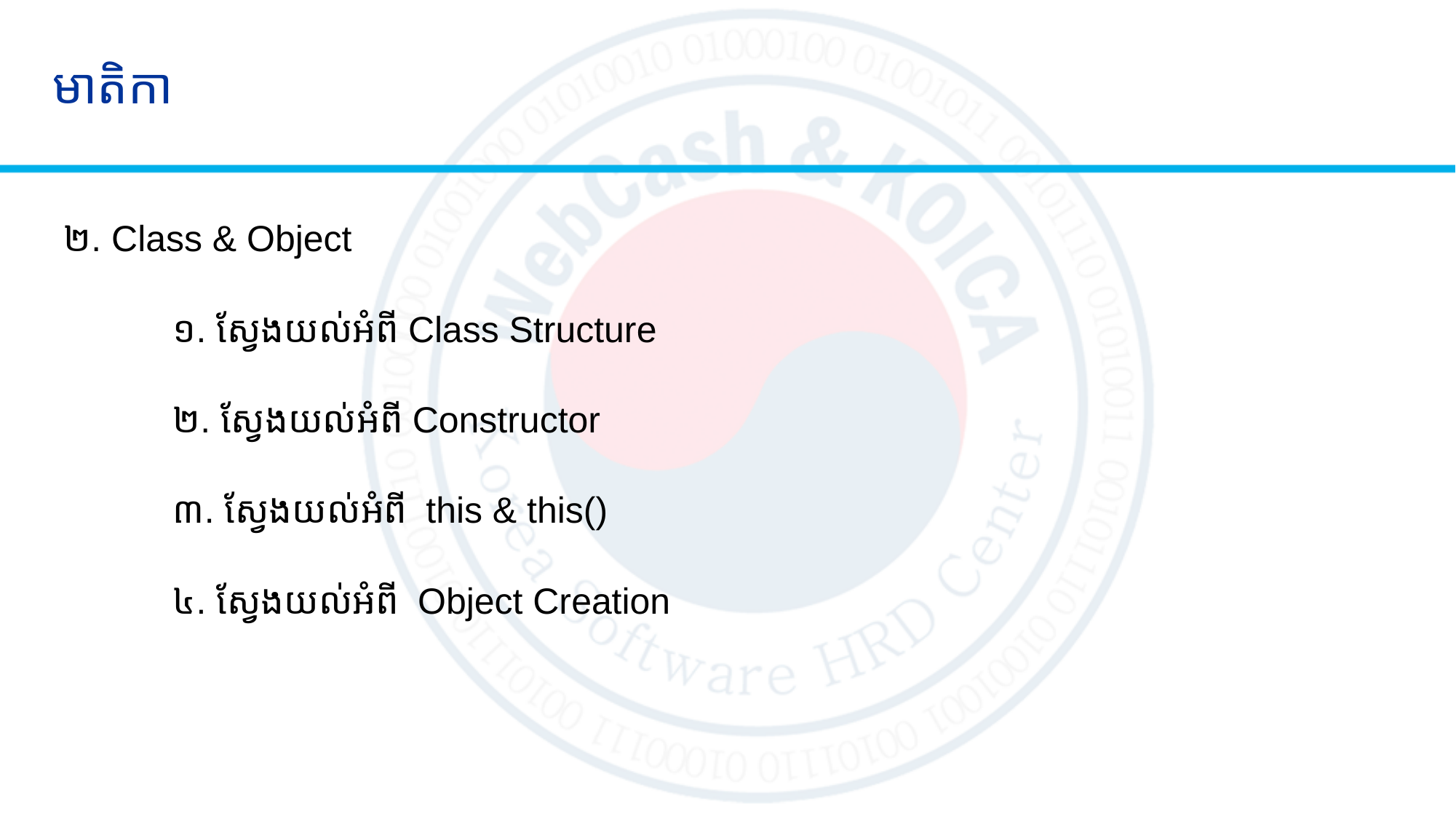

# មាតិកា
២. Class & Object
	១. ស្វែងយល់អំពី Class Structure
	២. ស្វែងយល់អំពី Constructor
	៣. ស្វែងយល់អំពី  this & this()
	៤. ស្វែងយល់អំពី  Object Creation